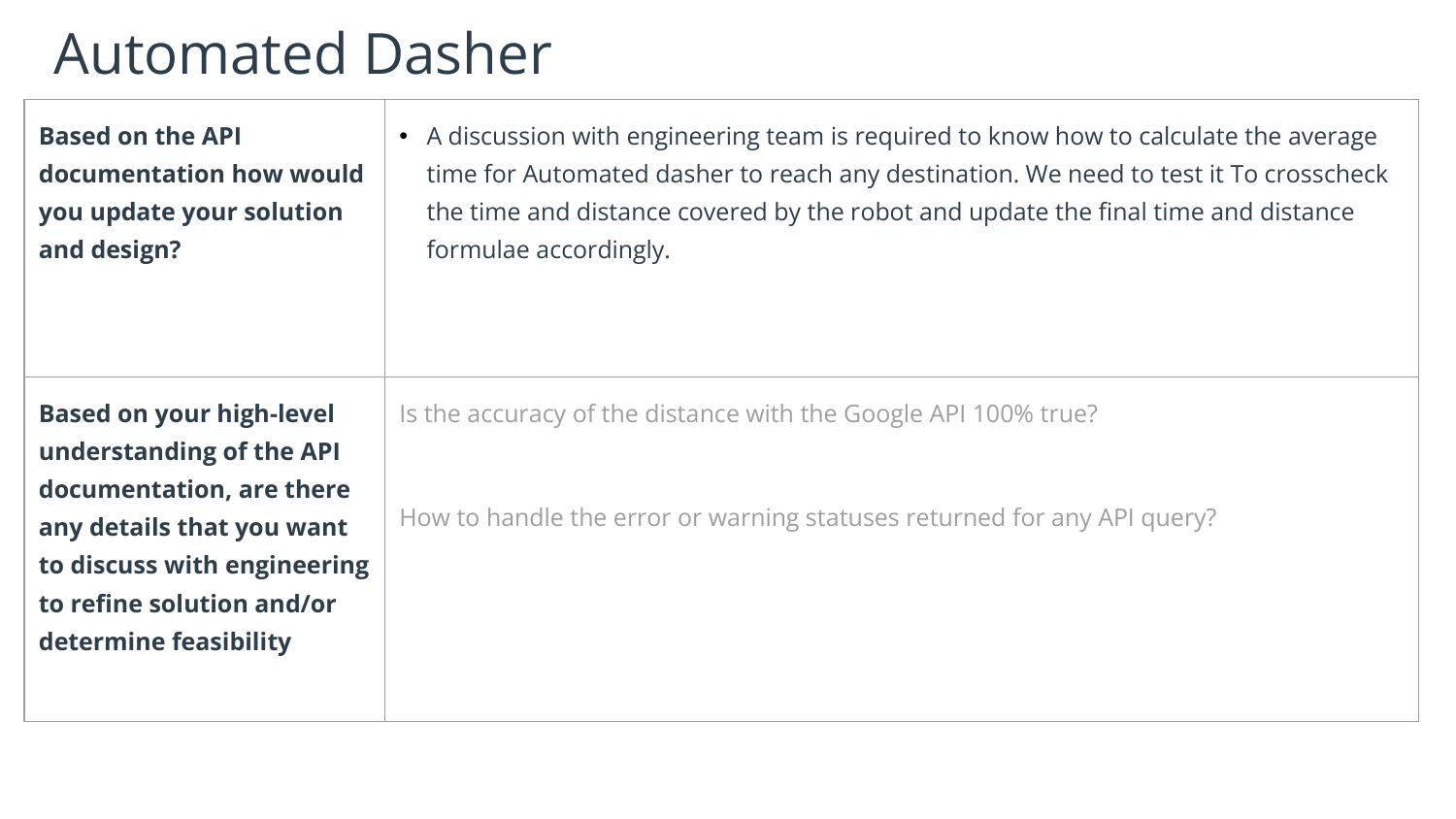

# Automated Dasher
| Based on the API documentation how would you update your solution and design? | A discussion with engineering team is required to know how to calculate the average time for Automated dasher to reach any destination. We need to test it To crosscheck the time and distance covered by the robot and update the final time and distance formulae accordingly. |
| --- | --- |
| Based on your high-level understanding of the API documentation, are there any details that you want to discuss with engineering to refine solution and/or determine feasibility | Is the accuracy of the distance with the Google API 100% true? How to handle the error or warning statuses returned for any API query? |